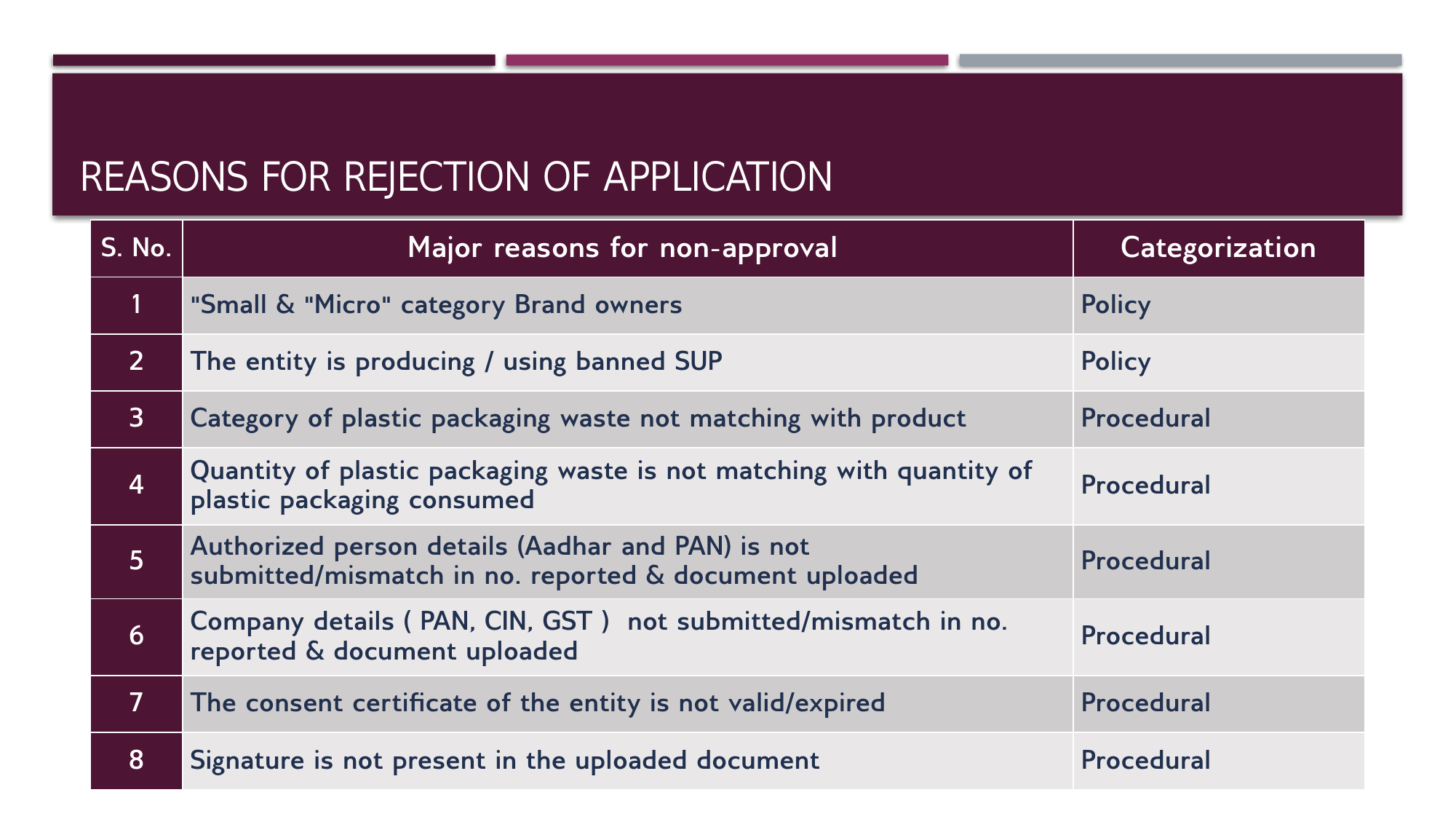

# Reasons for rejection of application
| S. No. | Major reasons for non-approval | Categorization |
| --- | --- | --- |
| 1 | "Small & "Micro" category Brand owners | Policy |
| 2 | The entity is producing / using banned SUP | Policy |
| 3 | Category of plastic packaging waste not matching with product | Procedural |
| 4 | Quantity of plastic packaging waste is not matching with quantity of plastic packaging consumed | Procedural |
| 5 | Authorized person details (Aadhar and PAN) is not submitted/mismatch in no. reported & document uploaded | Procedural |
| 6 | Company details ( PAN, CIN, GST ) not submitted/mismatch in no. reported & document uploaded | Procedural |
| 7 | The consent certificate of the entity is not valid/expired | Procedural |
| 8 | Signature is not present in the uploaded document | Procedural |